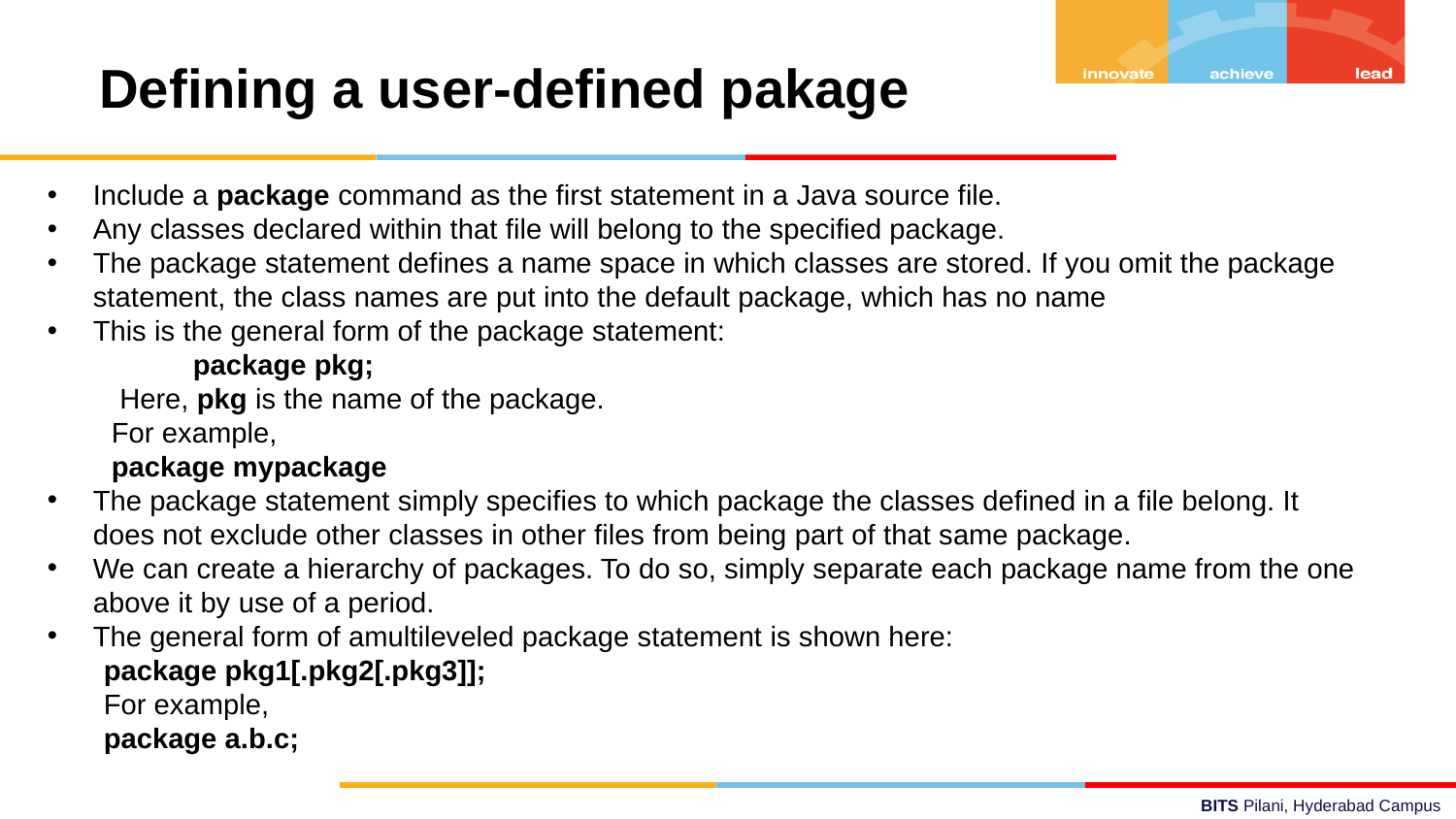

Defining a user-defined pakage
Include a package command as the first statement in a Java source file.
Any classes declared within that file will belong to the specified package.
The package statement defines a name space in which classes are stored. If you omit the package statement, the class names are put into the default package, which has no name
This is the general form of the package statement:
	package pkg;
         Here, pkg is the name of the package.
        For example,
        package mypackage
The package statement simply specifies to which package the classes defined in a file belong. It does not exclude other classes in other files from being part of that same package.
We can create a hierarchy of packages. To do so, simply separate each package name from the one above it by use of a period.
The general form of amultileveled package statement is shown here:
       package pkg1[.pkg2[.pkg3]];
       For example,
       package a.b.c;